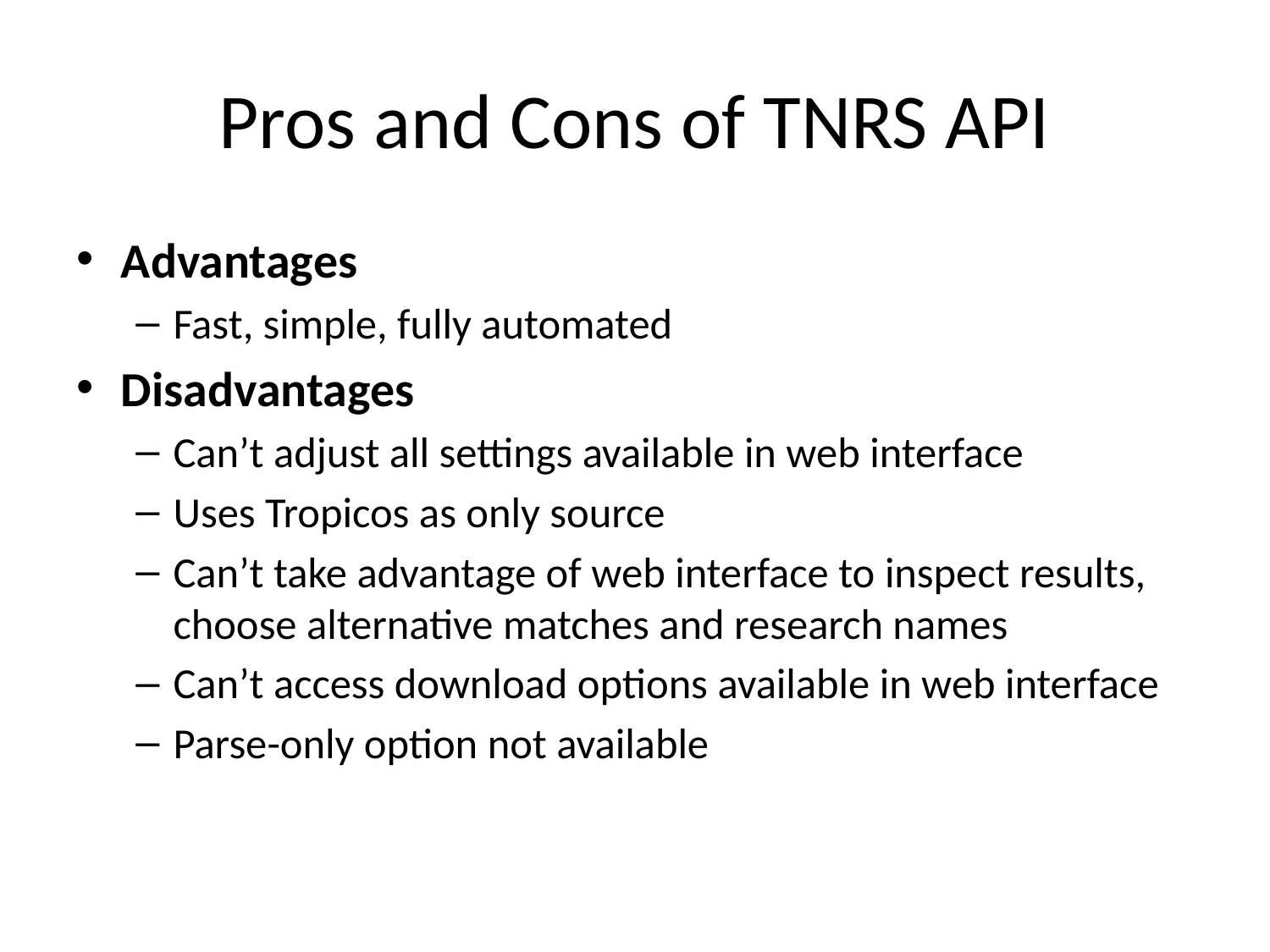

# Pros and Cons of TNRS API
Advantages
Fast, simple, fully automated
Disadvantages
Can’t adjust all settings available in web interface
Uses Tropicos as only source
Can’t take advantage of web interface to inspect results, choose alternative matches and research names
Can’t access download options available in web interface
Parse-only option not available